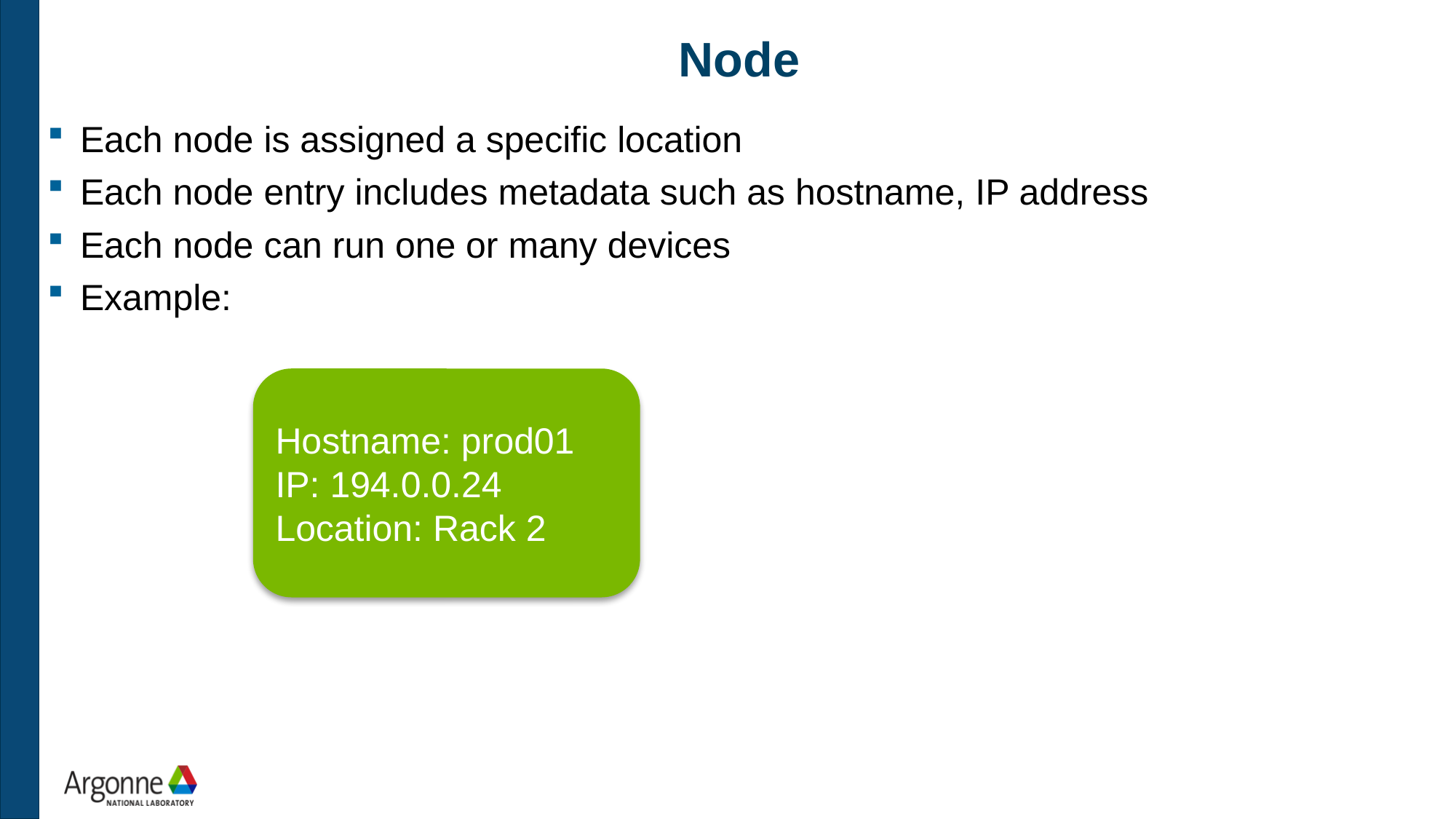

# Node
Each node is assigned a specific location
Each node entry includes metadata such as hostname, IP address
Each node can run one or many devices
Example:

Hostname: prod01
IP: 194.0.0.24
Location: Rack 2